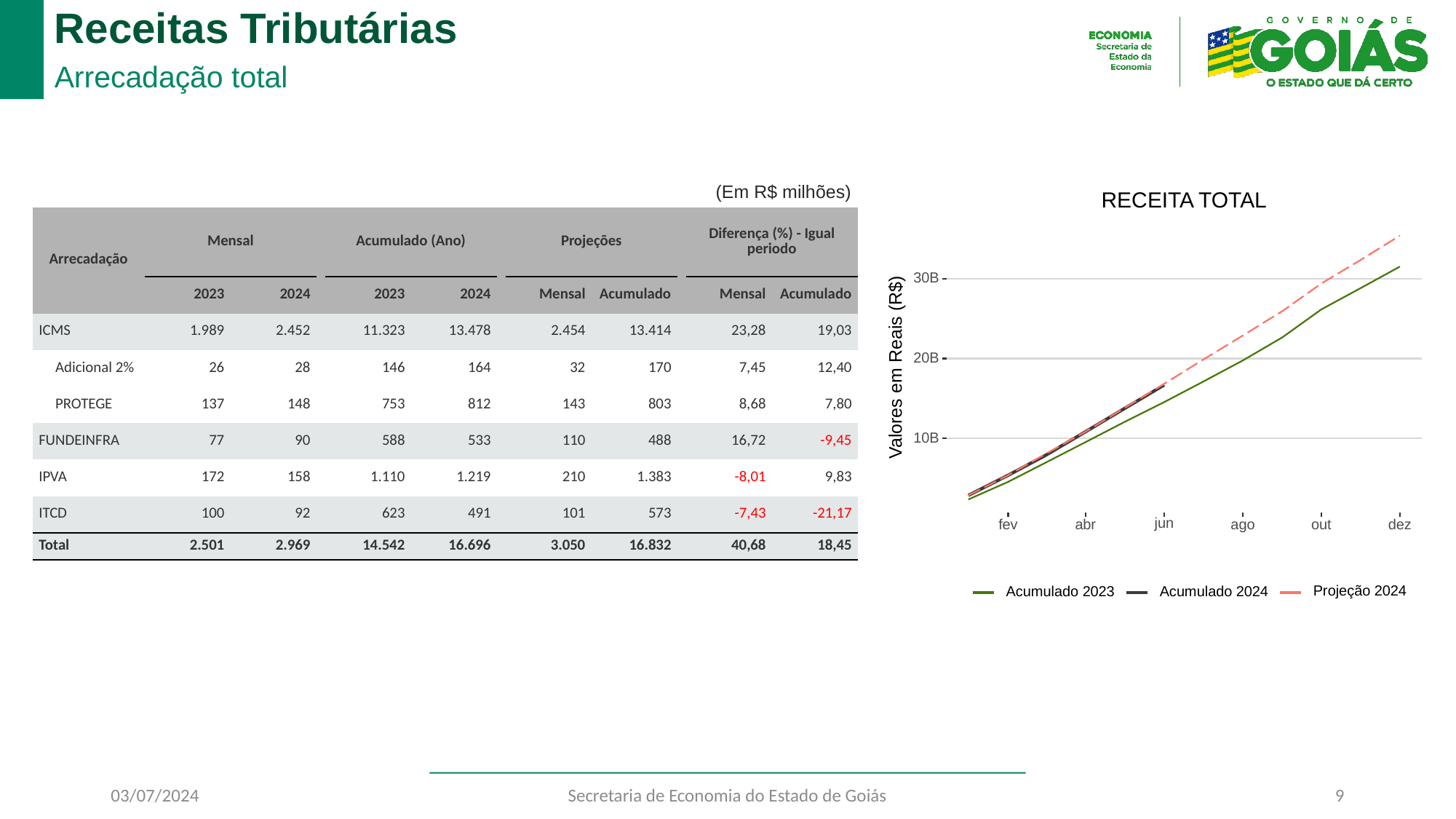

# Receitas Tributárias
Arrecadação total
(Em R$ milhões)

RECEITA TOTAL

30B

20B
Valores em Reais (R$)

10B

jun
ago
fev
abr
dez
out

Projeção 2024
Acumulado 2023
Acumulado 2024

| Arrecadação | Mensal | Mensal |  | Acumulado (Ano) | Acumulado (Ano) |  | Projeções | Projeções |  | Diferença (%) - Igual periodo | Diferença (%) - Igual periodo |
| --- | --- | --- | --- | --- | --- | --- | --- | --- | --- | --- | --- |
| Arrecadação | 2023 | 2024 |  | 2023 | 2024 |  | Mensal | Acumulado |  | Mensal | Acumulado |
| ICMS | 1.989 | 2.452 |  | 11.323 | 13.478 |  | 2.454 | 13.414 |  | 23,28 | 19,03 |
| Adicional 2% | 26 | 28 |  | 146 | 164 |  | 32 | 170 |  | 7,45 | 12,40 |
| PROTEGE | 137 | 148 |  | 753 | 812 |  | 143 | 803 |  | 8,68 | 7,80 |
| FUNDEINFRA | 77 | 90 |  | 588 | 533 |  | 110 | 488 |  | 16,72 | -9,45 |
| IPVA | 172 | 158 |  | 1.110 | 1.219 |  | 210 | 1.383 |  | -8,01 | 9,83 |
| ITCD | 100 | 92 |  | 623 | 491 |  | 101 | 573 |  | -7,43 | -21,17 |
| Total | 2.501 | 2.969 |  | 14.542 | 16.696 |  | 3.050 | 16.832 |  | 40,68 | 18,45 |
03/07/2024
Secretaria de Economia do Estado de Goiás
9